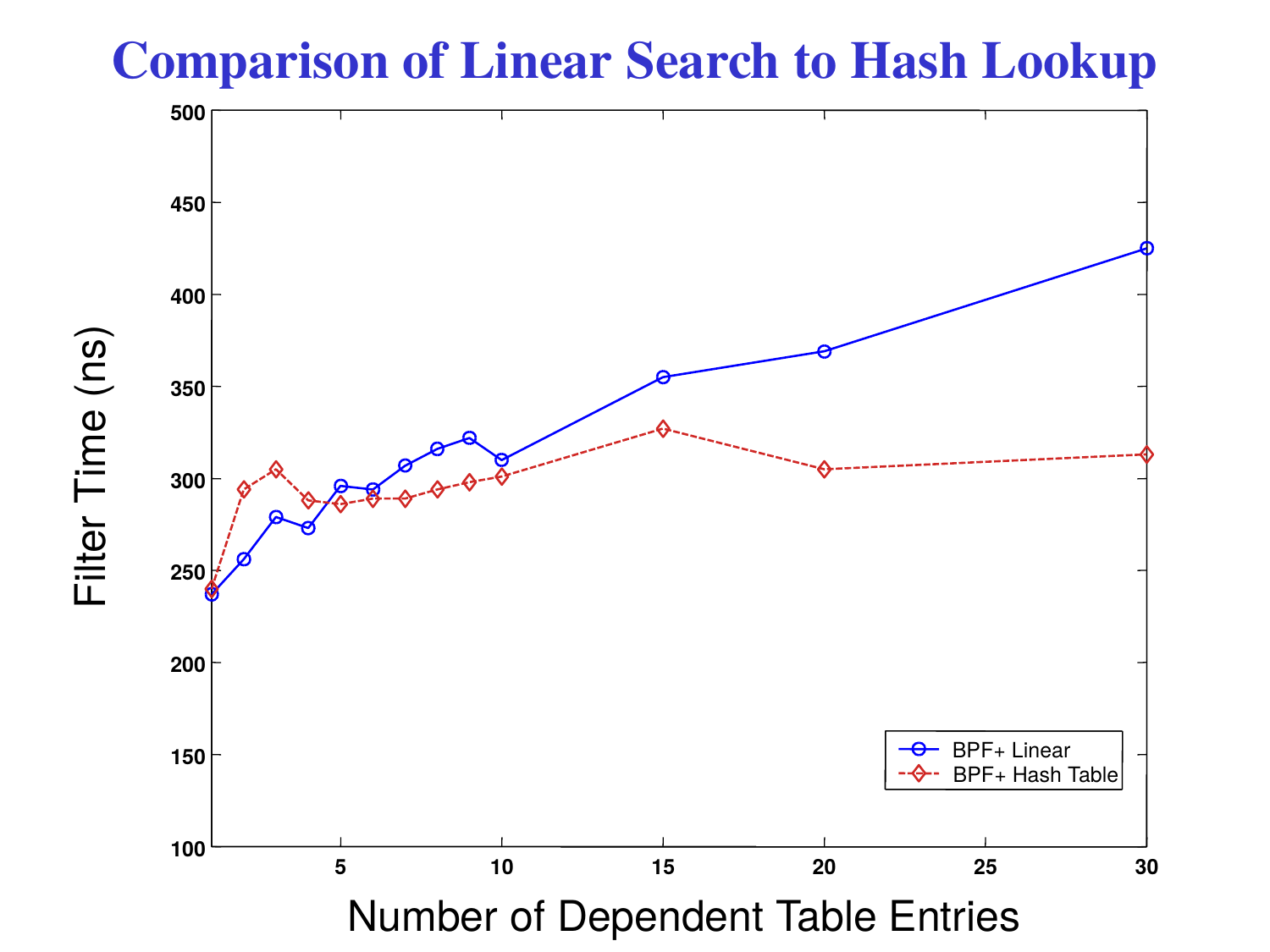

Comparison of Linear Search to Hash Lookup

500

450

400

350

Filter Time (ns)

300

250

200

BPF+ Linear

150

BPF+ Hash Table

100

5
10
15
20
25
30
Number of Dependent Table Entries